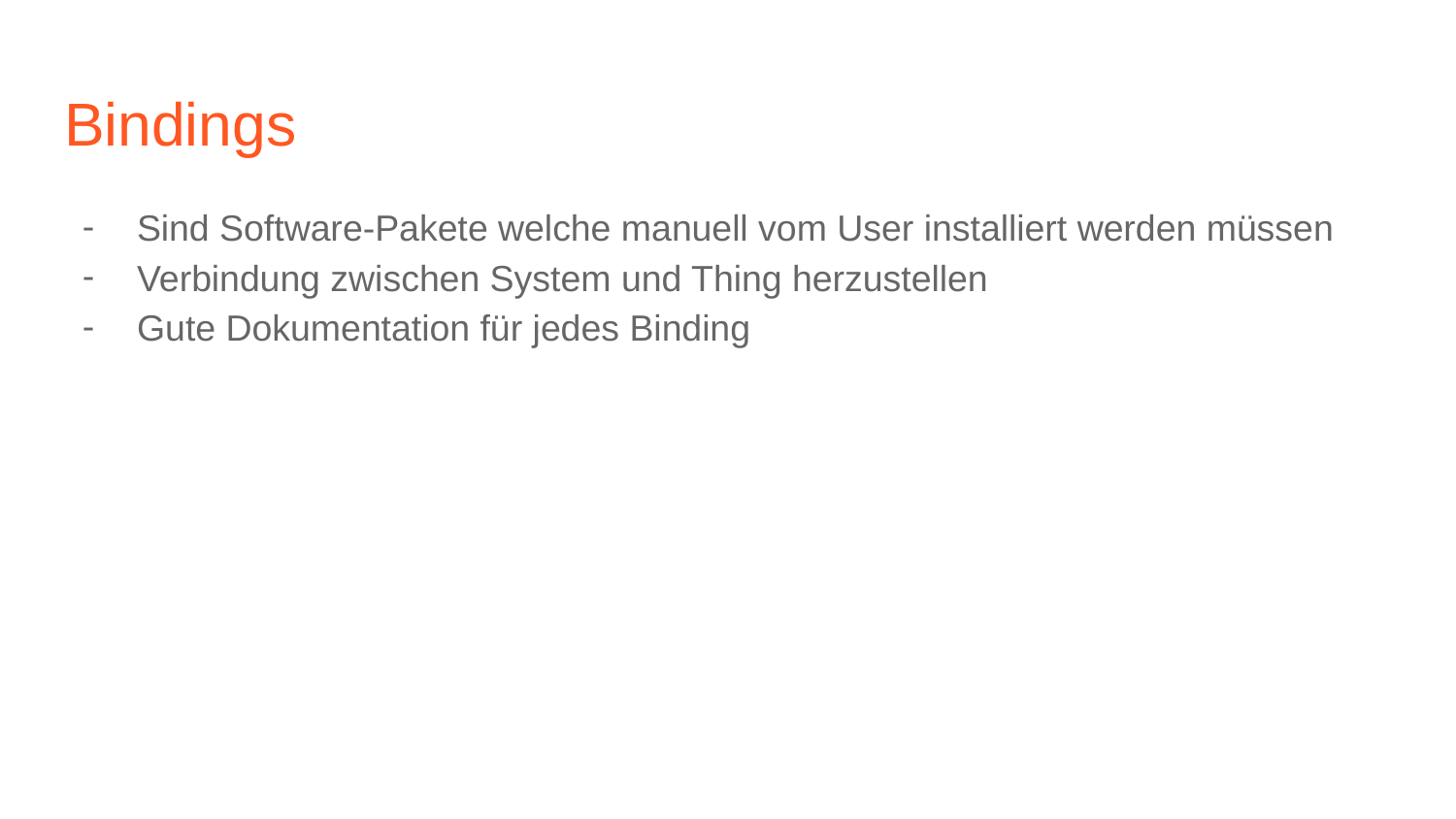

# Bindings
Sind Software-Pakete welche manuell vom User installiert werden müssen
Verbindung zwischen System und Thing herzustellen
Gute Dokumentation für jedes Binding